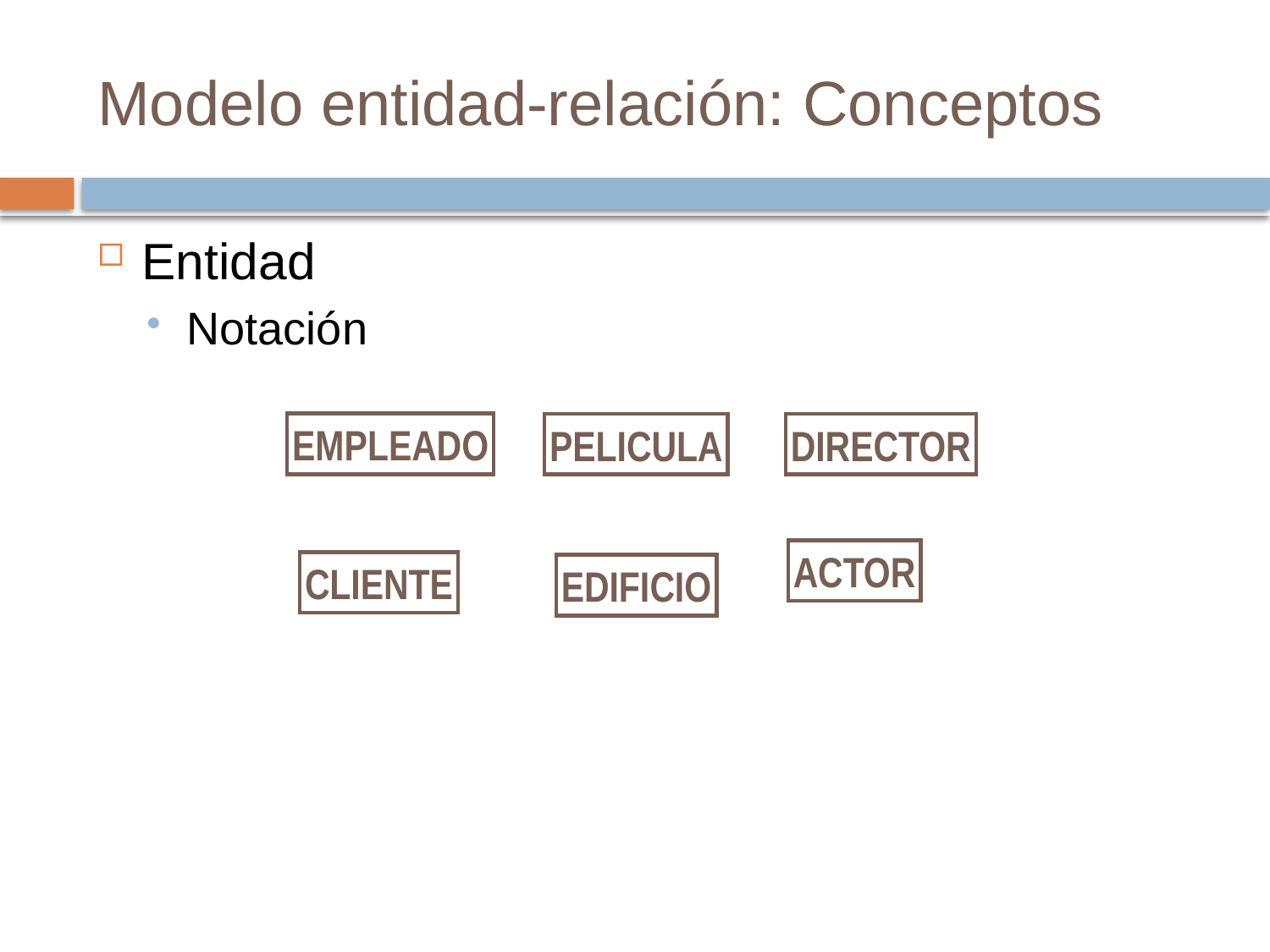

# Modelo entidad-relación: Conceptos
Entidad
Notación
EMPLEADO
PELICULA
DIRECTOR
ACTOR
CLIENTE
EDIFICIO